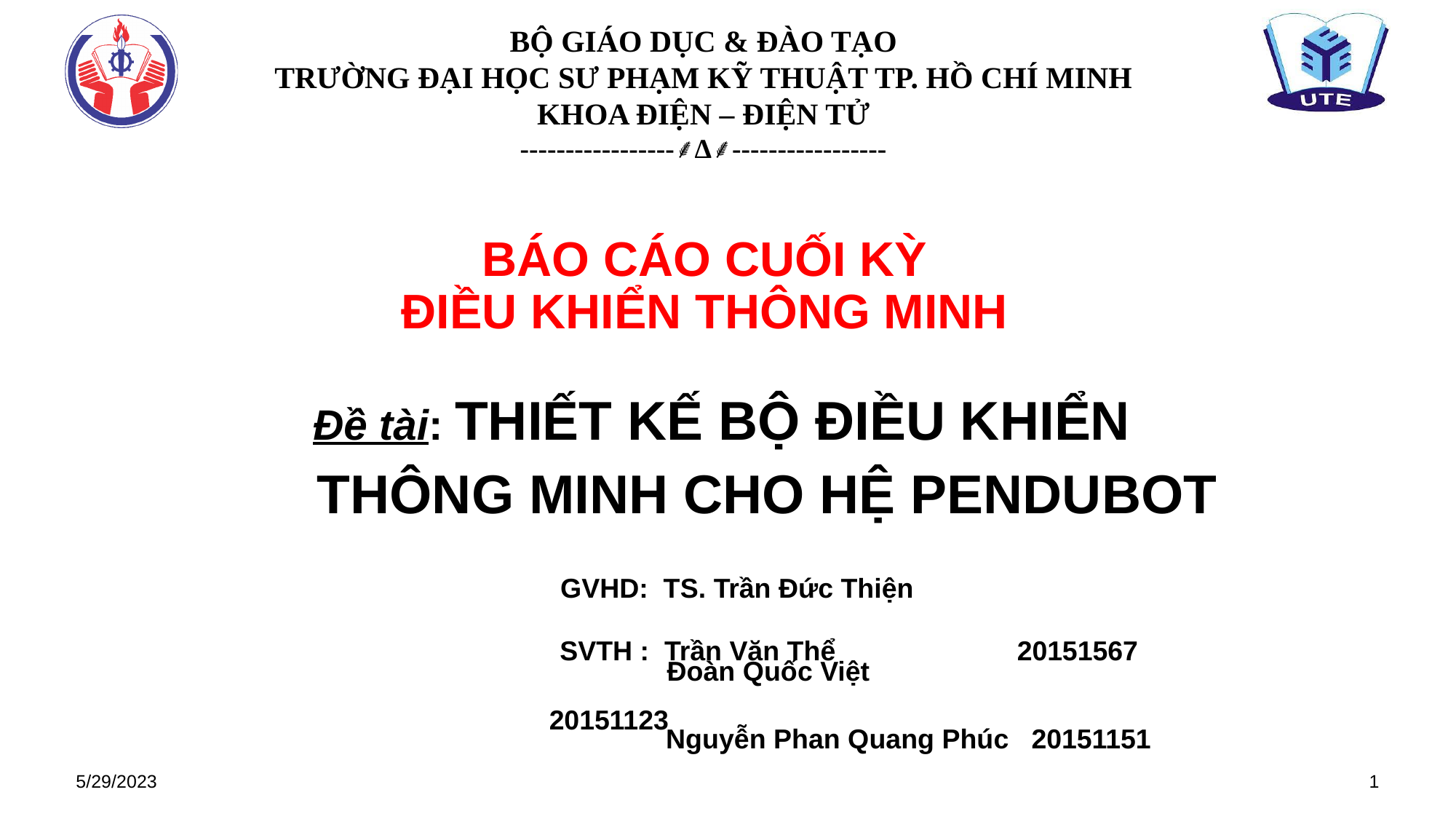

# BÁO CÁO CUỐI KỲ ĐIỀU KHIỂN THÔNG MINH
Đề tài: THIẾT KẾ BỘ ĐIỀU KHIỂN
     THÔNG MINH CHO HỆ PENDUBOT
  GVHD:  TS. Trần Đức Thiện
SVTH :  Trần Văn Thể		20151567
              Đoàn Quốc Việt 		20151123
              Nguyễn Phan Quang Phúc   20151151
1
5/29/2023